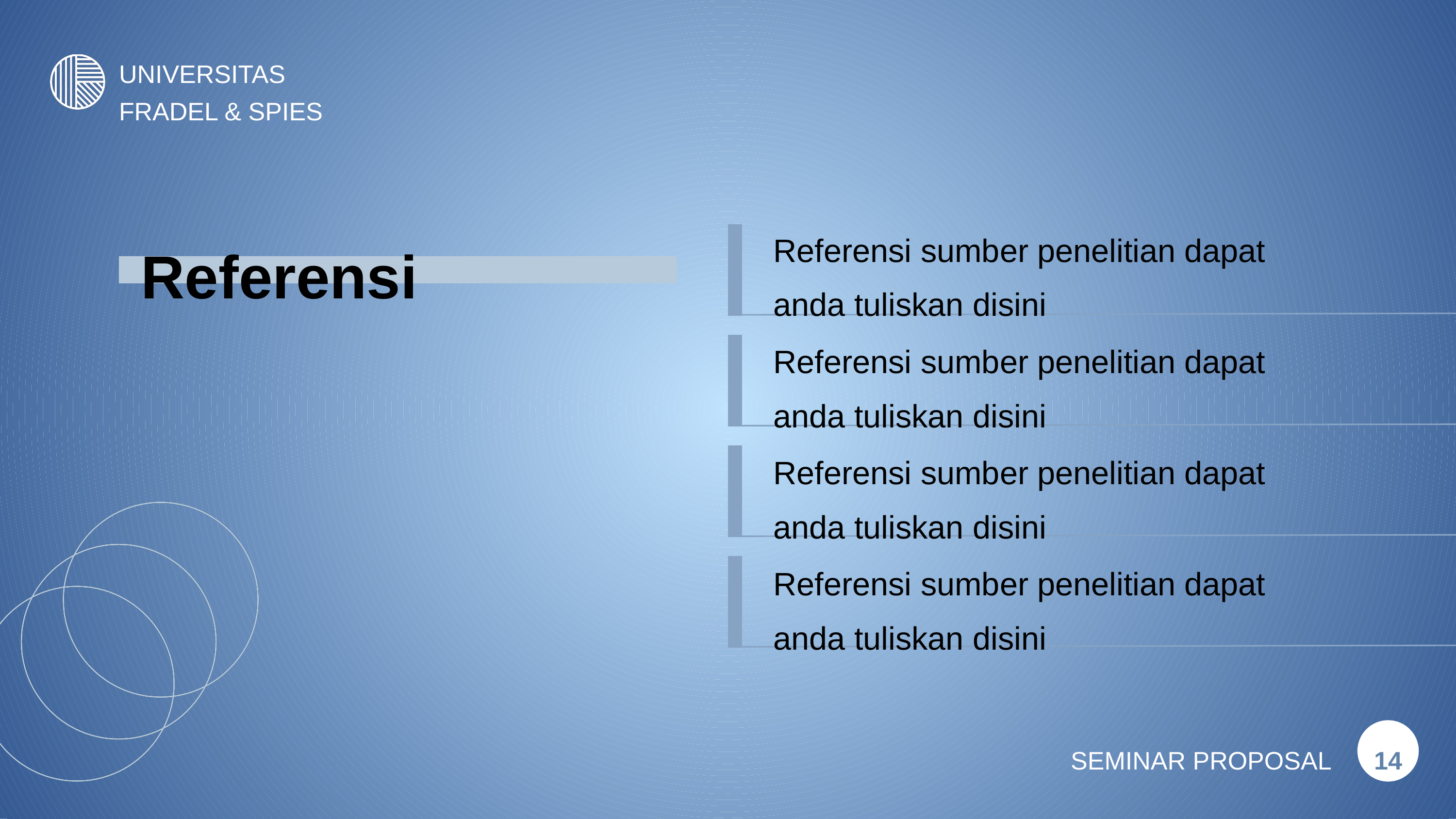

UNIVERSITAS
FRADEL & SPIES

Referensi
Referensi sumber penelitian dapat
anda tuliskan disini

Referensi sumber penelitian dapat
anda tuliskan disini

Referensi sumber penelitian dapat
anda tuliskan disini

Referensi sumber penelitian dapat
anda tuliskan disini

SEMINAR PROPOSAL
14